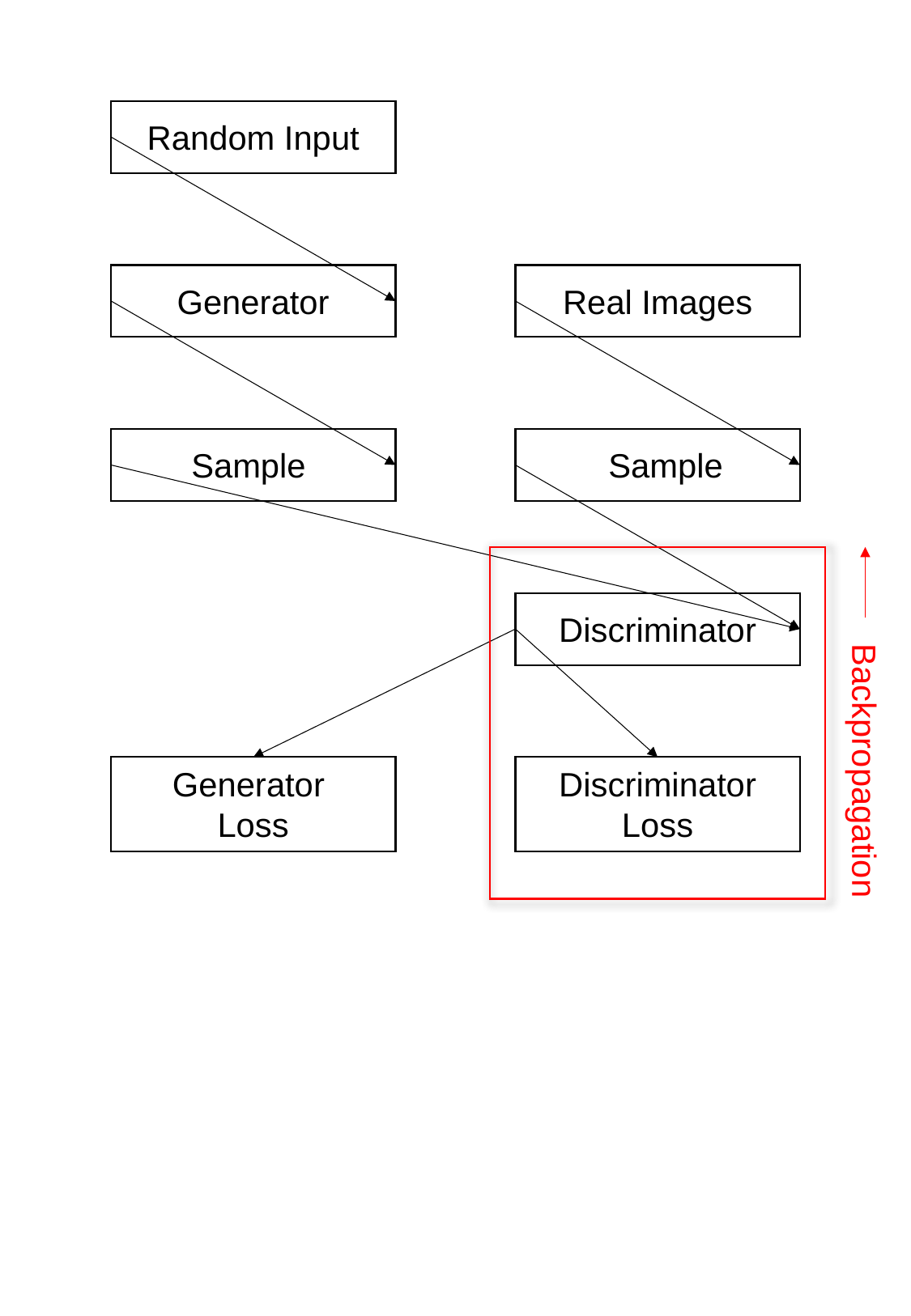

Random Input

Generator
Real Images

Sample
Sample

Discriminator
Backpropagation
Generator
Loss

Discriminator Loss